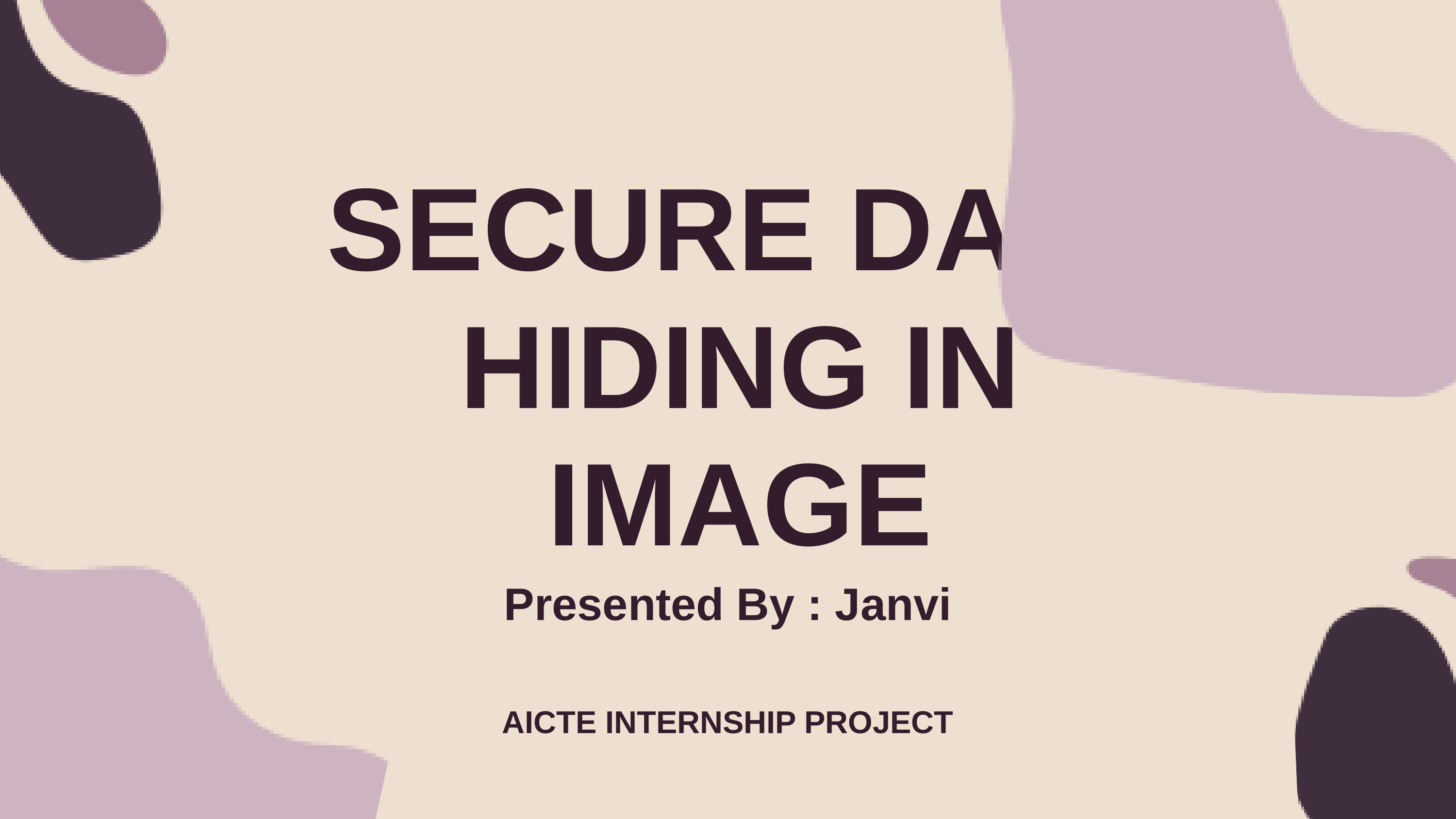

SECURE DATA HIDING IN IMAGE

Presented By : Janvi
AICTE INTERNSHIP PROJECT